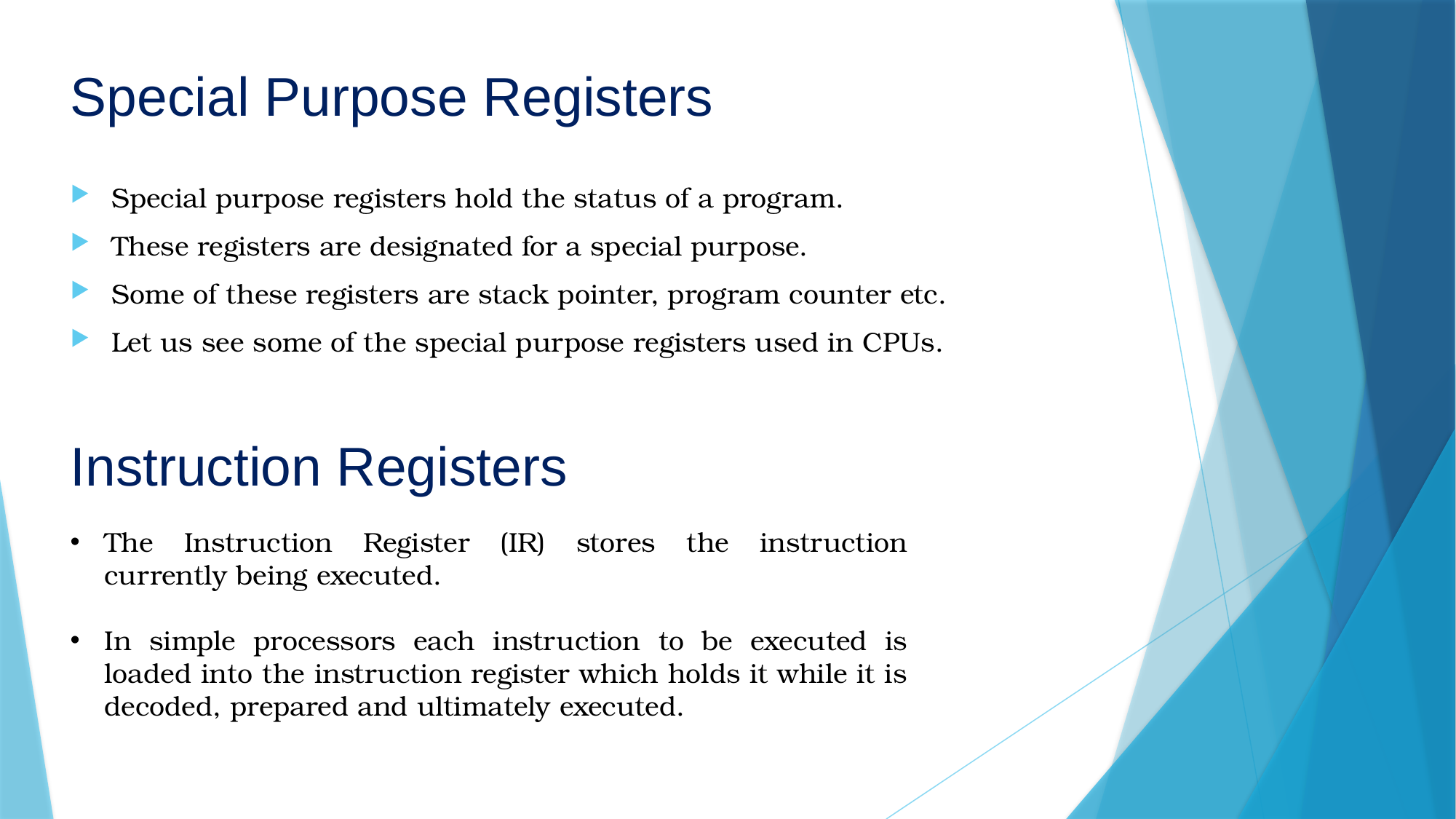

# Special Purpose Registers
Special purpose registers hold the status of a program.
These registers are designated for a special purpose.
Some of these registers are stack pointer, program counter etc.
Let us see some of the special purpose registers used in CPUs.
Instruction Registers
The Instruction Register (IR) stores the instruction currently being executed.

In simple processors each instruction to be executed is loaded into the instruction register which holds it while it is decoded, prepared and ultimately executed.